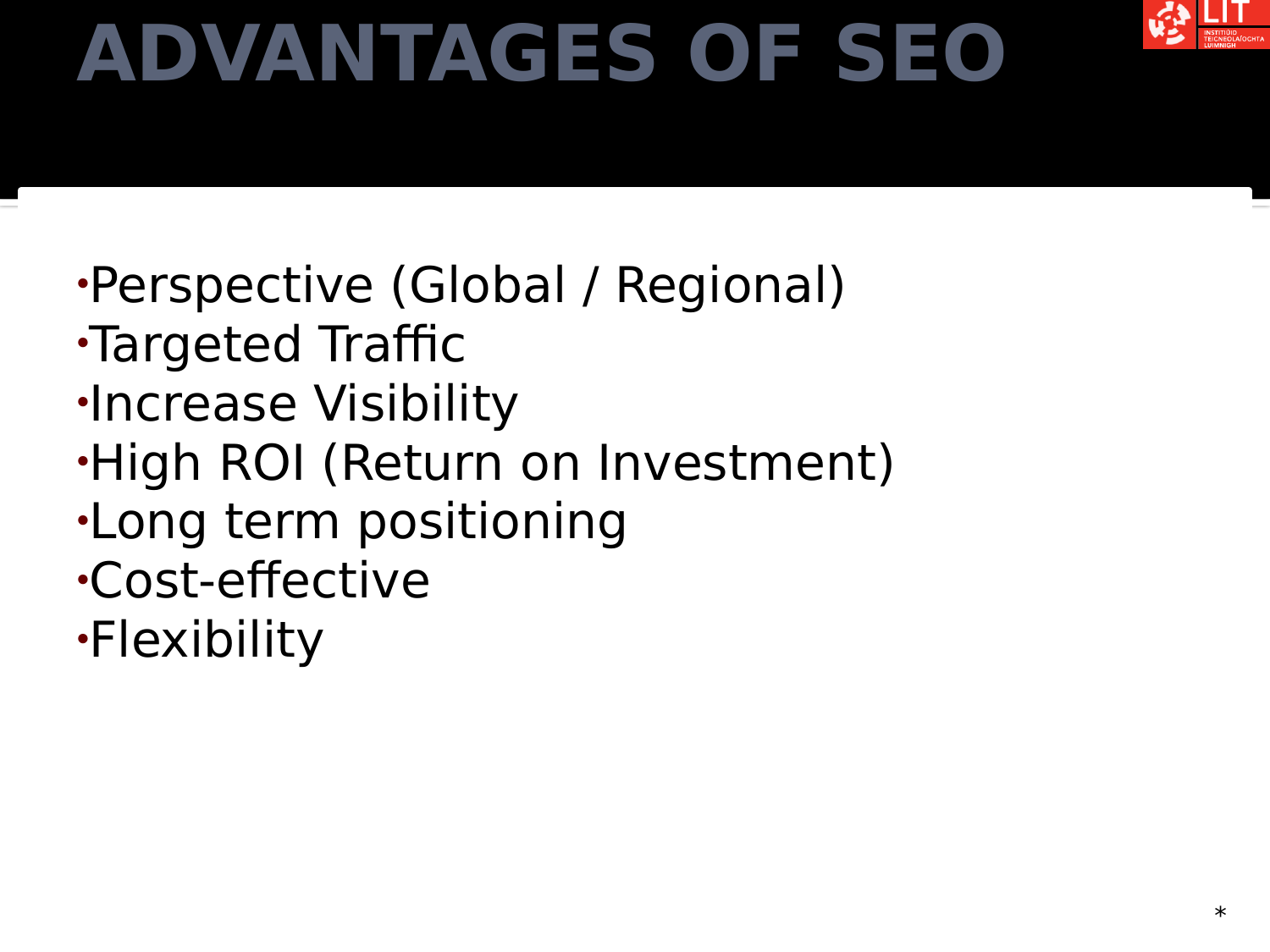

# ADVANTAGES OF SEO
Perspective (Global / Regional)
Targeted Traffic
Increase Visibility
High ROI (Return on Investment)
Long term positioning
Cost-effective
Flexibility

*